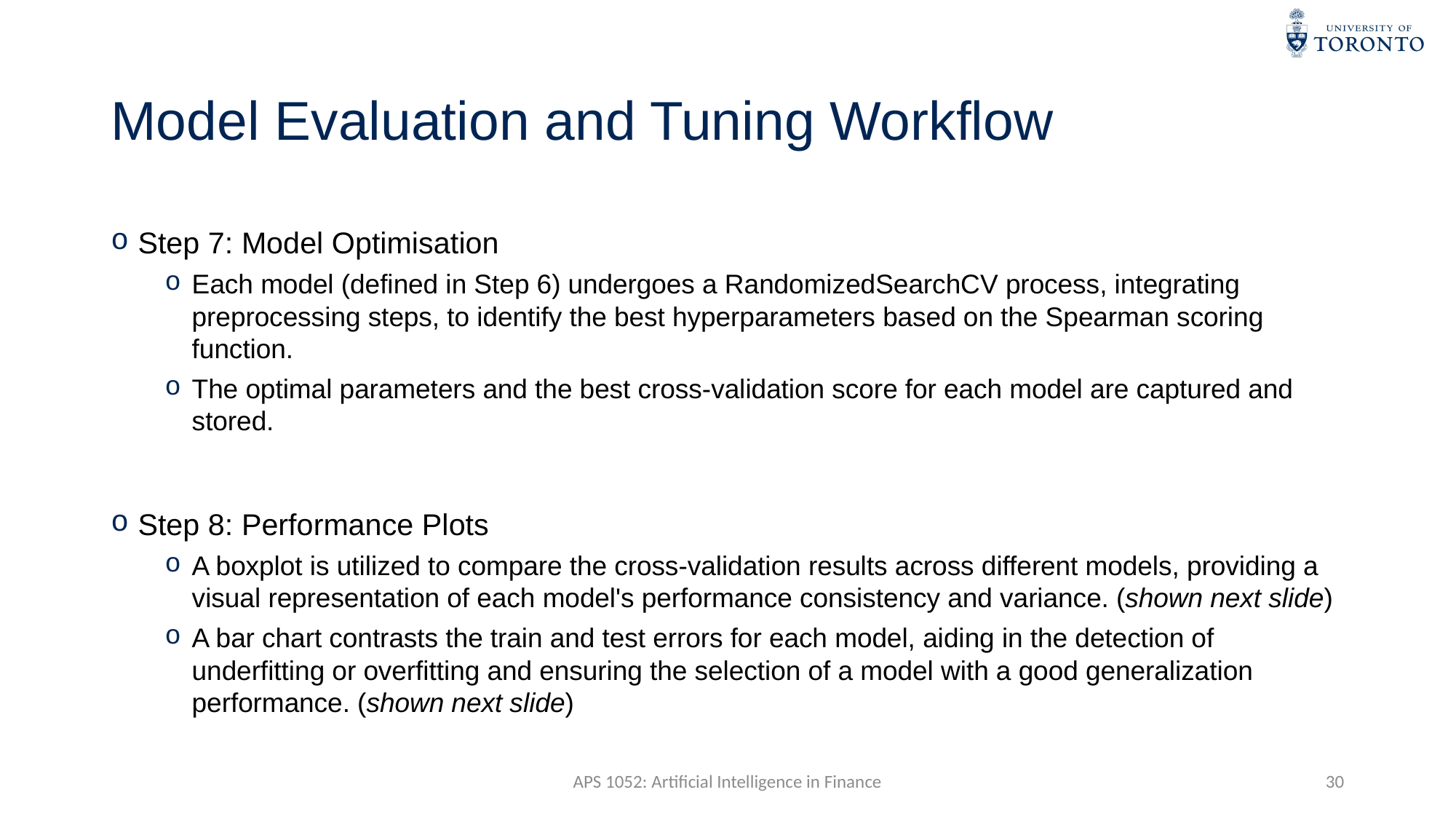

# Model Evaluation and Tuning Workflow
Step 7: Model Optimisation
Each model (defined in Step 6) undergoes a RandomizedSearchCV process, integrating preprocessing steps, to identify the best hyperparameters based on the Spearman scoring function.
The optimal parameters and the best cross-validation score for each model are captured and stored.

Step 8: Performance Plots
A boxplot is utilized to compare the cross-validation results across different models, providing a visual representation of each model's performance consistency and variance. (shown next slide)
A bar chart contrasts the train and test errors for each model, aiding in the detection of underfitting or overfitting and ensuring the selection of a model with a good generalization performance. (shown next slide)

APS 1052: Artificial Intelligence in Finance
30